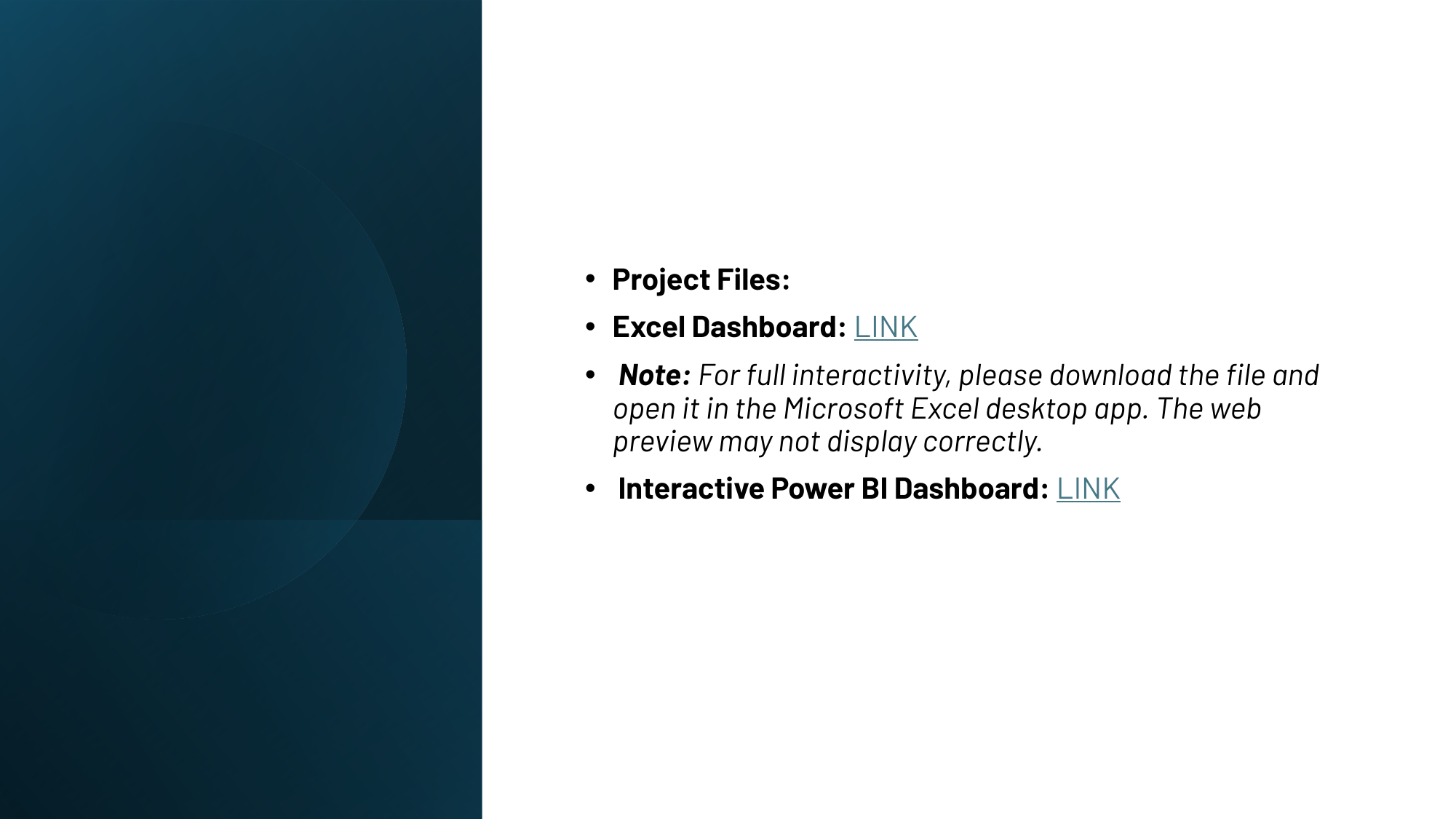

Project Files:
Excel Dashboard: LINK
 Note: For full interactivity, please download the file and open it in the Microsoft Excel desktop app. The web preview may not display correctly.
 Interactive Power BI Dashboard: LINK